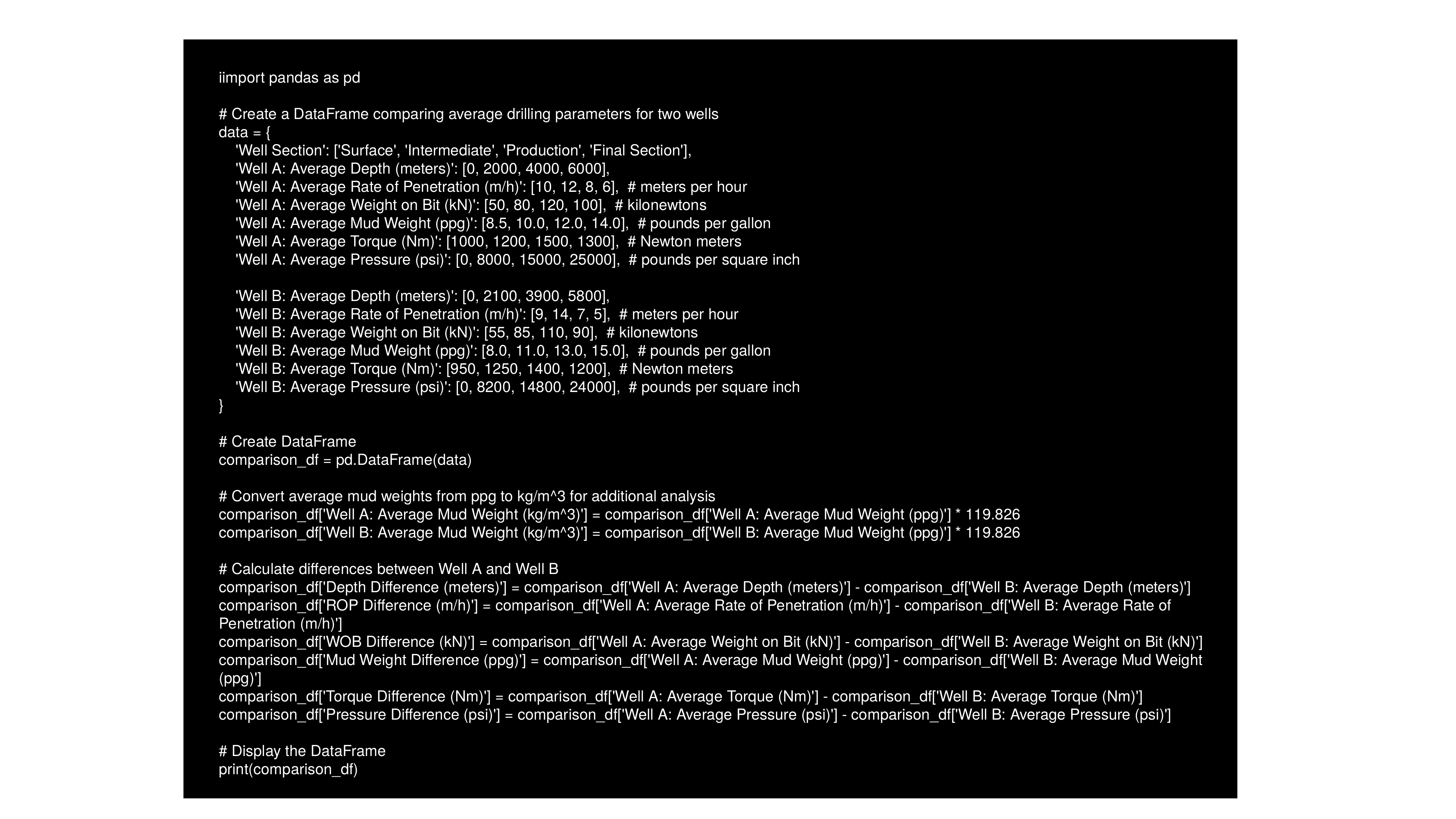

iimport pandas as pd

# Create a DataFrame comparing average drilling parameters for two wells
data = {
    'Well Section': ['Surface', 'Intermediate', 'Production', 'Final Section'],
    'Well A: Average Depth (meters)': [0, 2000, 4000, 6000],
    'Well A: Average Rate of Penetration (m/h)': [10, 12, 8, 6],  # meters per hour
    'Well A: Average Weight on Bit (kN)': [50, 80, 120, 100],  # kilonewtons
    'Well A: Average Mud Weight (ppg)': [8.5, 10.0, 12.0, 14.0],  # pounds per gallon
    'Well A: Average Torque (Nm)': [1000, 1200, 1500, 1300],  # Newton meters
    'Well A: Average Pressure (psi)': [0, 8000, 15000, 25000],  # pounds per square inch

    'Well B: Average Depth (meters)': [0, 2100, 3900, 5800],
    'Well B: Average Rate of Penetration (m/h)': [9, 14, 7, 5],  # meters per hour
    'Well B: Average Weight on Bit (kN)': [55, 85, 110, 90],  # kilonewtons
    'Well B: Average Mud Weight (ppg)': [8.0, 11.0, 13.0, 15.0],  # pounds per gallon
    'Well B: Average Torque (Nm)': [950, 1250, 1400, 1200],  # Newton meters
    'Well B: Average Pressure (psi)': [0, 8200, 14800, 24000],  # pounds per square inch
}

# Create DataFrame
comparison_df = pd.DataFrame(data)

# Convert average mud weights from ppg to kg/m^3 for additional analysis
comparison_df['Well A: Average Mud Weight (kg/m^3)'] = comparison_df['Well A: Average Mud Weight (ppg)'] * 119.826
comparison_df['Well B: Average Mud Weight (kg/m^3)'] = comparison_df['Well B: Average Mud Weight (ppg)'] * 119.826

# Calculate differences between Well A and Well B
comparison_df['Depth Difference (meters)'] = comparison_df['Well A: Average Depth (meters)'] - comparison_df['Well B: Average Depth (meters)']
comparison_df['ROP Difference (m/h)'] = comparison_df['Well A: Average Rate of Penetration (m/h)'] - comparison_df['Well B: Average Rate of Penetration (m/h)']
comparison_df['WOB Difference (kN)'] = comparison_df['Well A: Average Weight on Bit (kN)'] - comparison_df['Well B: Average Weight on Bit (kN)']
comparison_df['Mud Weight Difference (ppg)'] = comparison_df['Well A: Average Mud Weight (ppg)'] - comparison_df['Well B: Average Mud Weight (ppg)']
comparison_df['Torque Difference (Nm)'] = comparison_df['Well A: Average Torque (Nm)'] - comparison_df['Well B: Average Torque (Nm)']
comparison_df['Pressure Difference (psi)'] = comparison_df['Well A: Average Pressure (psi)'] - comparison_df['Well B: Average Pressure (psi)']

# Display the DataFrame
print(comparison_df)